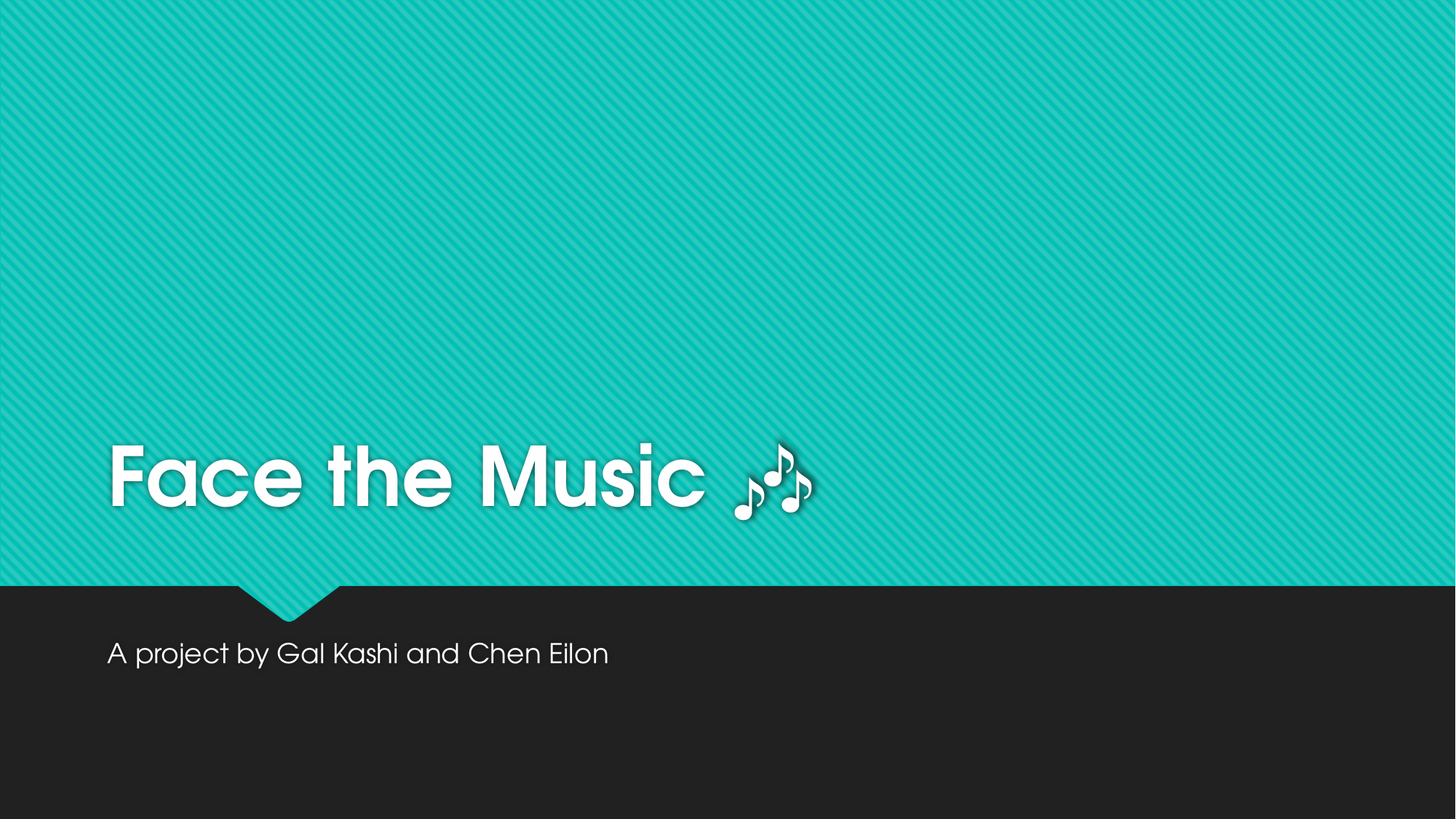

# Face the Music 🎶
A project by Gal Kashi and Chen Eilon